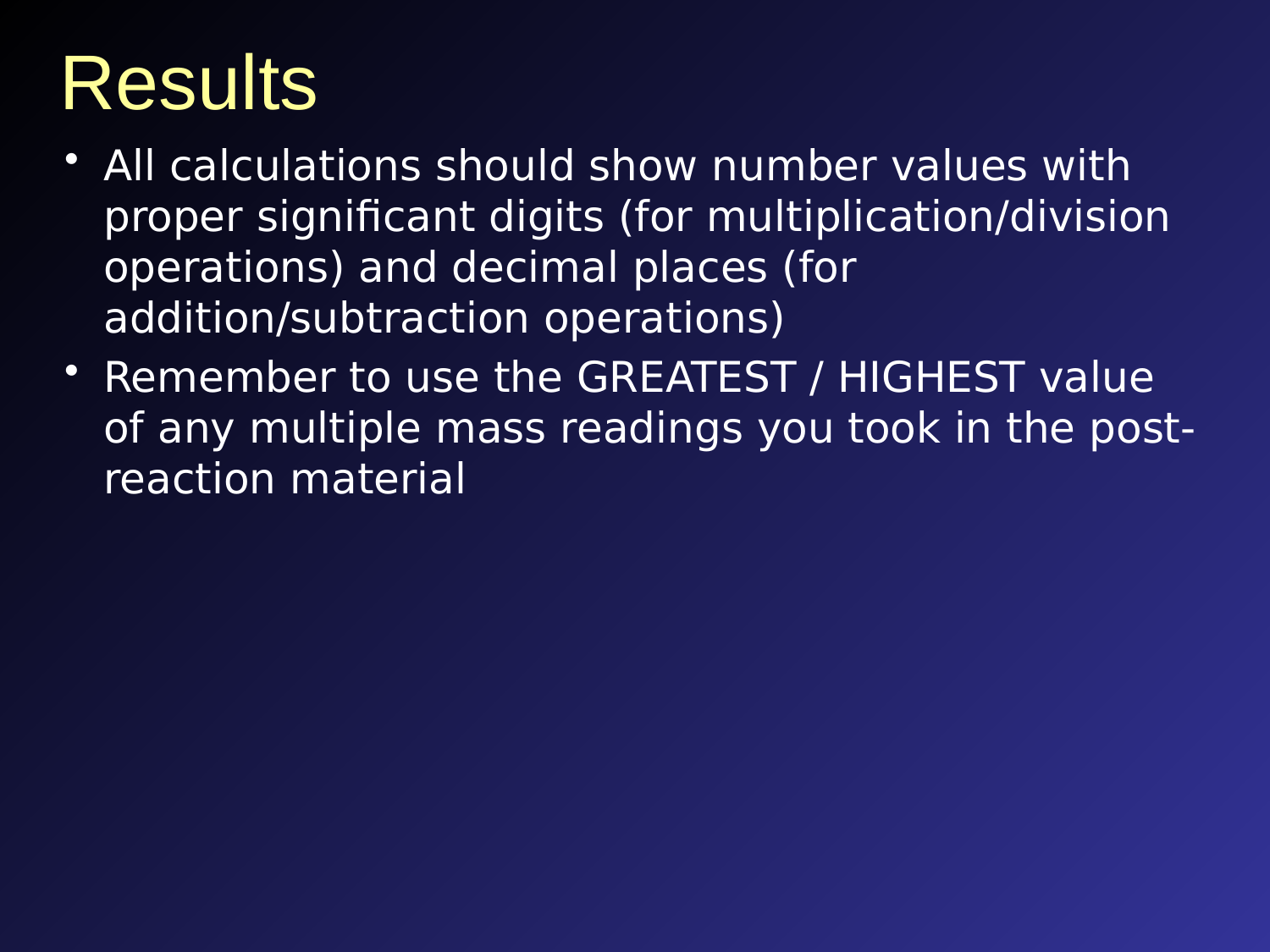

# Results
All calculations should show number values with proper significant digits (for multiplication/division operations) and decimal places (for addition/subtraction operations)
Remember to use the GREATEST / HIGHEST value of any multiple mass readings you took in the post-reaction material